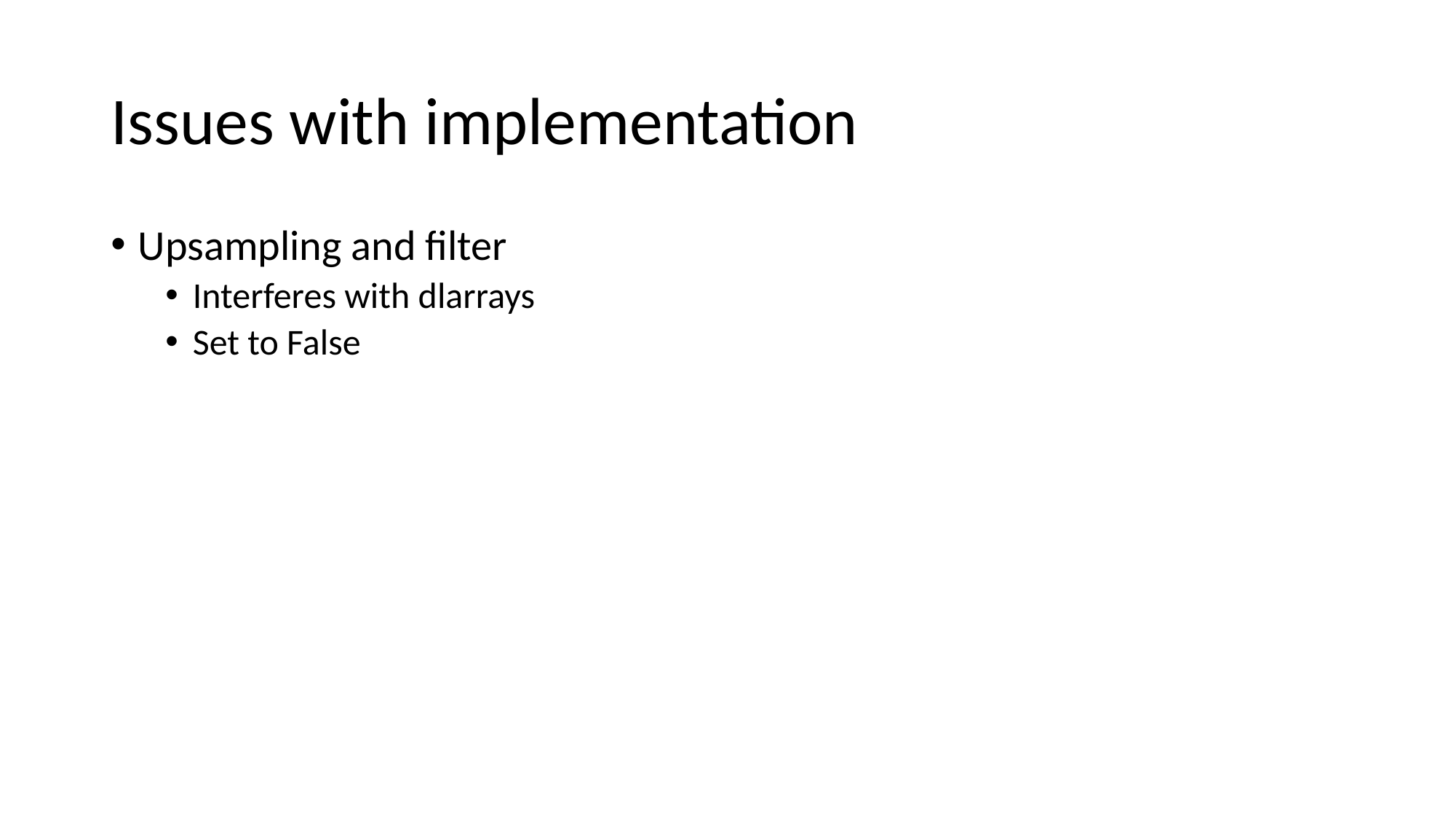

# Issues with implementation
Upsampling and filter
Interferes with dlarrays
Set to False